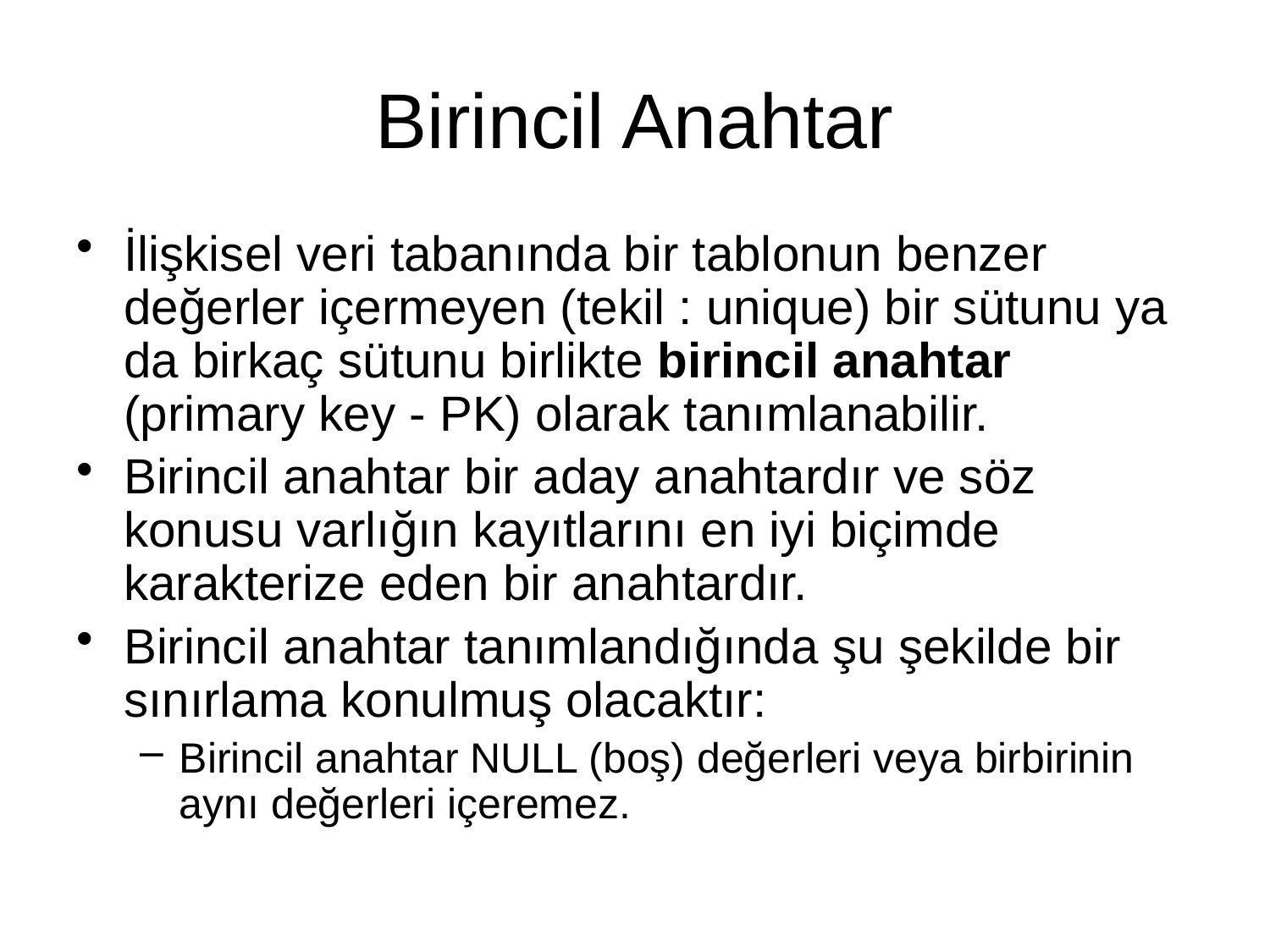

# Birincil Anahtar
İlişkisel veri tabanında bir tablonun benzer değerler içermeyen (tekil : unique) bir sütunu ya da birkaç sütunu birlikte birincil anahtar (primary key - PK) olarak tanımlanabilir.
Birincil anahtar bir aday anahtardır ve söz konusu varlığın kayıtlarını en iyi biçimde karakterize eden bir anahtardır.
Birincil anahtar tanımlandığında şu şekilde bir sınırlama konulmuş olacaktır:
Birincil anahtar NULL (boş) değerleri veya birbirinin aynı değerleri içeremez.